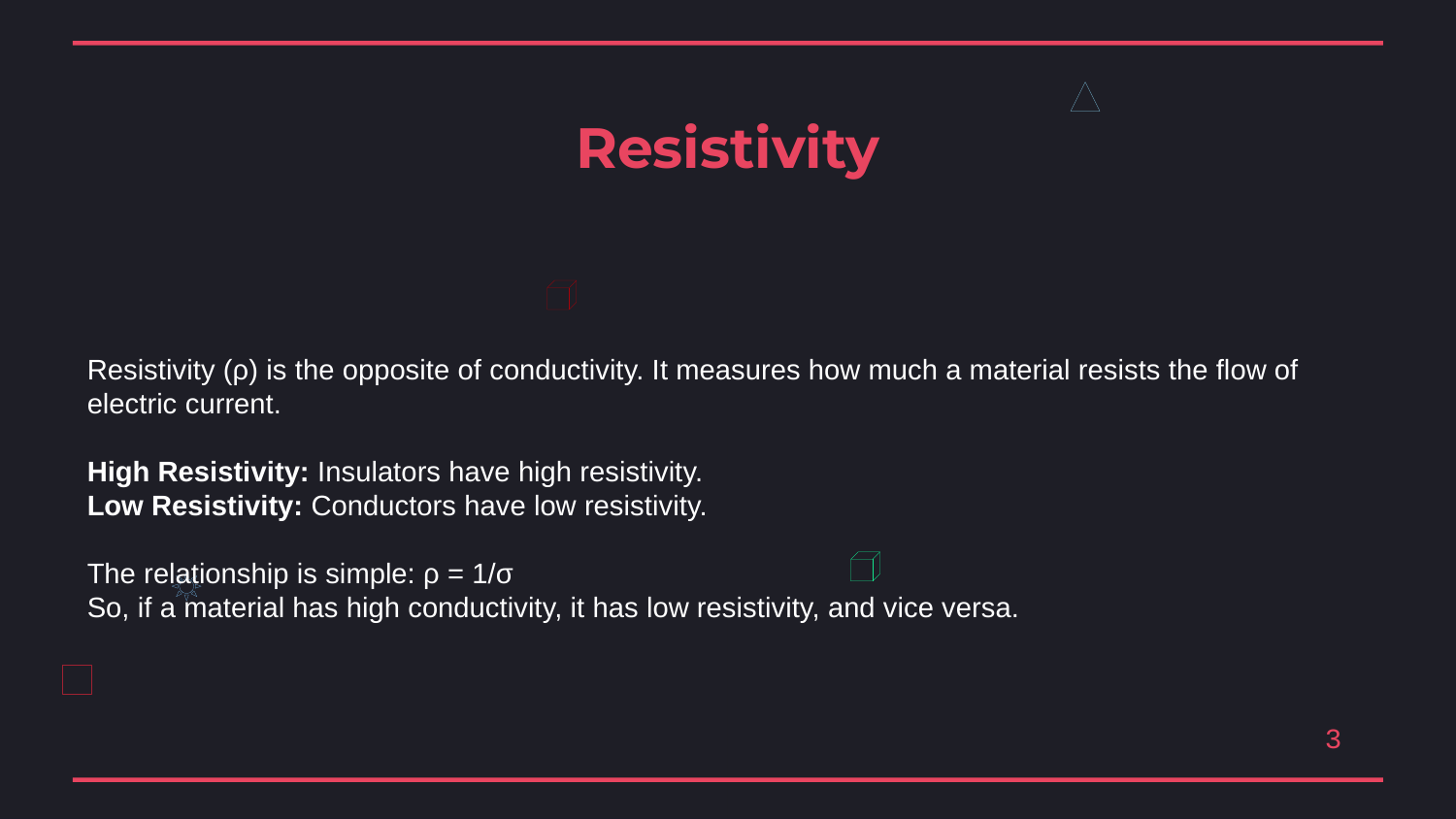

Resistivity

Resistivity (ρ) is the opposite of conductivity. It measures how much a material resists the flow of electric current.

High Resistivity: Insulators have high resistivity.
Low Resistivity: Conductors have low resistivity.

The relationship is simple: ρ = 1/σ
So, if a material has high conductivity, it has low resistivity, and vice versa.

3